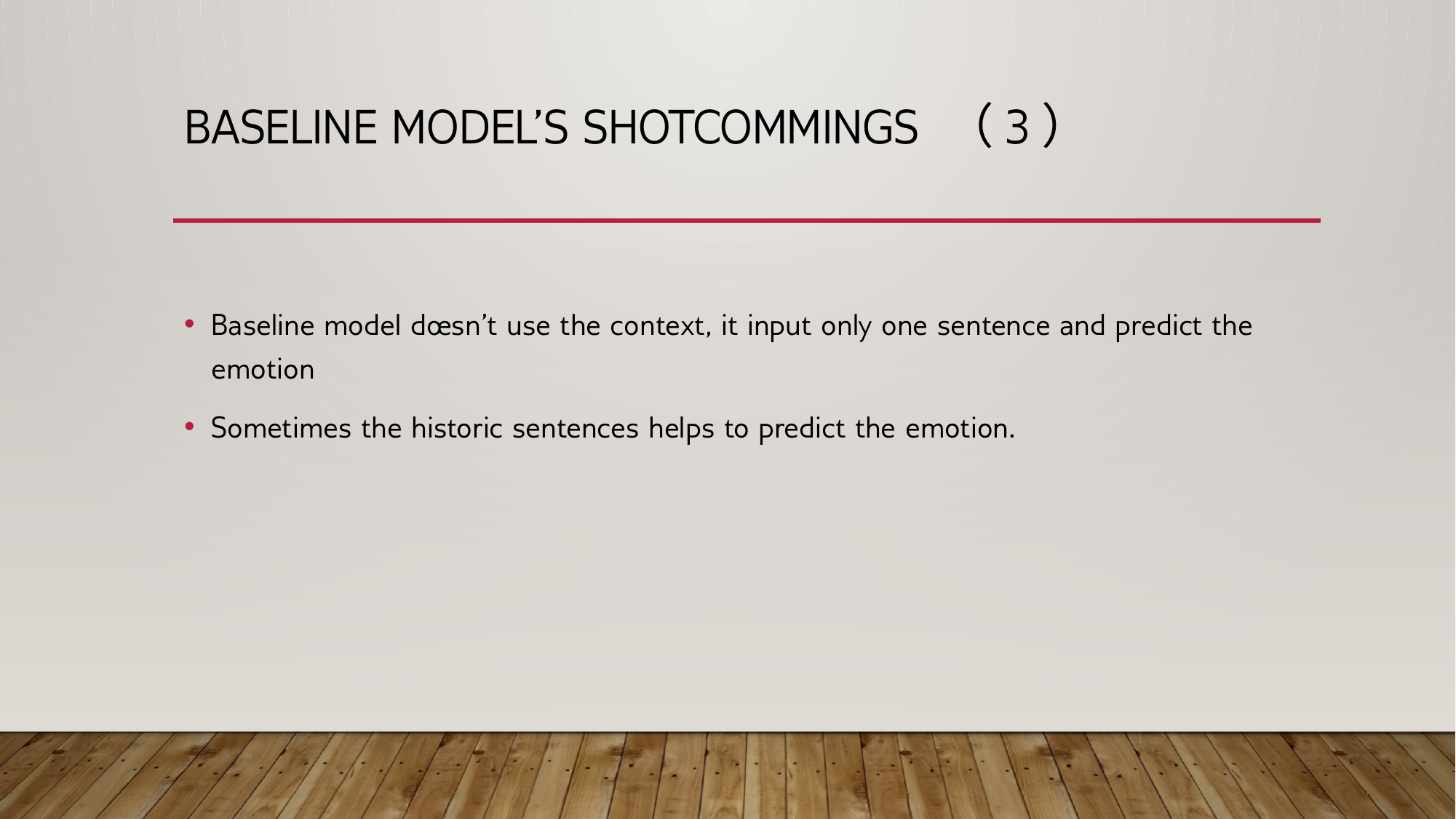

# Baseline model’s shotcommings （3）

Baseline model doesn’t use the context, it input only one sentence and predict the emotion
Sometimes the historic sentences helps to predict the emotion.